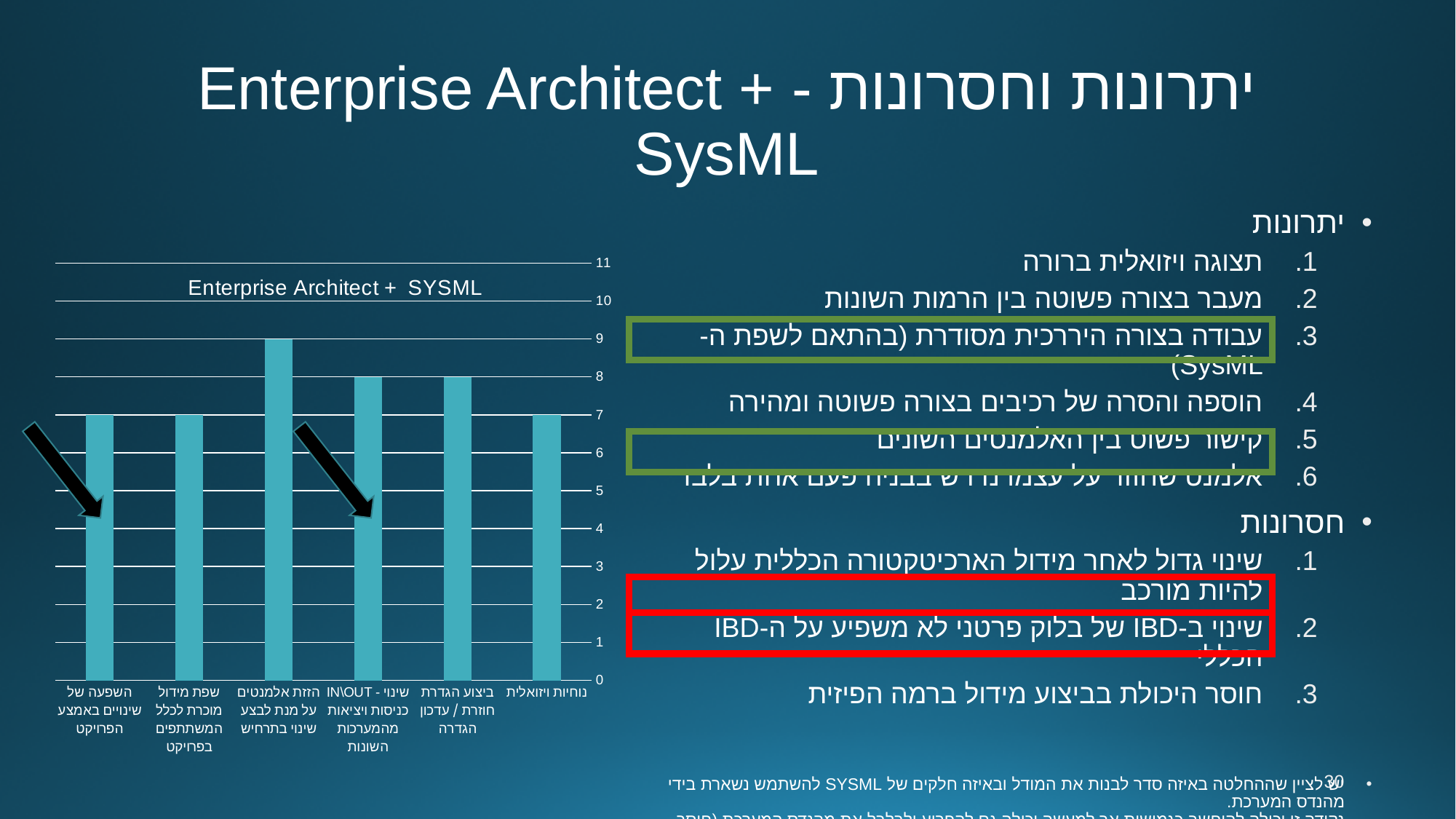

# יתרונות וחסרונות - Enterprise Architect + SysML
יתרונות
תצוגה ויזואלית ברורה
מעבר בצורה פשוטה בין הרמות השונות
עבודה בצורה היררכית מסודרת (בהתאם לשפת ה- SysML)
הוספה והסרה של רכיבים בצורה פשוטה ומהירה
קישור פשוט בין האלמנטים השונים
אלמנט שחוזר על עצמו נדרש בבניה פעם אחת בלבד
חסרונות
שינוי גדול לאחר מידול הארכיטקטורה הכללית עלול להיות מורכב
שינוי ב-IBD של בלוק פרטני לא משפיע על ה-IBD הכללי
חוסר היכולת בביצוע מידול ברמה הפיזית

יש לציין שההחלטה באיזה סדר לבנות את המודל ובאיזה חלקים של SYSML להשתמש נשארת בידי מהנדס המערכת.
נקודה זו יכולה להיחשב כגמישות אך למעשה יכולה גם להפריע ולבלבל את מהנדס המערכת (חוסר היכרות את כלל האפשרויות וכו).

### Chart:

| Category | Enterprise Architect +  SYSML |
|---|---|
| נוחיות ויזואלית | 7.0 |
| ביצוע הגדרת חוזרת / עדכון הגדרה | 8.0 |
| IN\OUT - שינוי כניסות ויציאות מהמערכות השונות | 8.0 |
| הזזת אלמנטים על מנת לבצע שינוי בתרחיש | 9.0 |
| שפת מידול מוכרת לכלל המשתתפים בפרויקט | 7.0 |
| השפעה של שינויים באמצע הפרויקט | 7.0 |

30